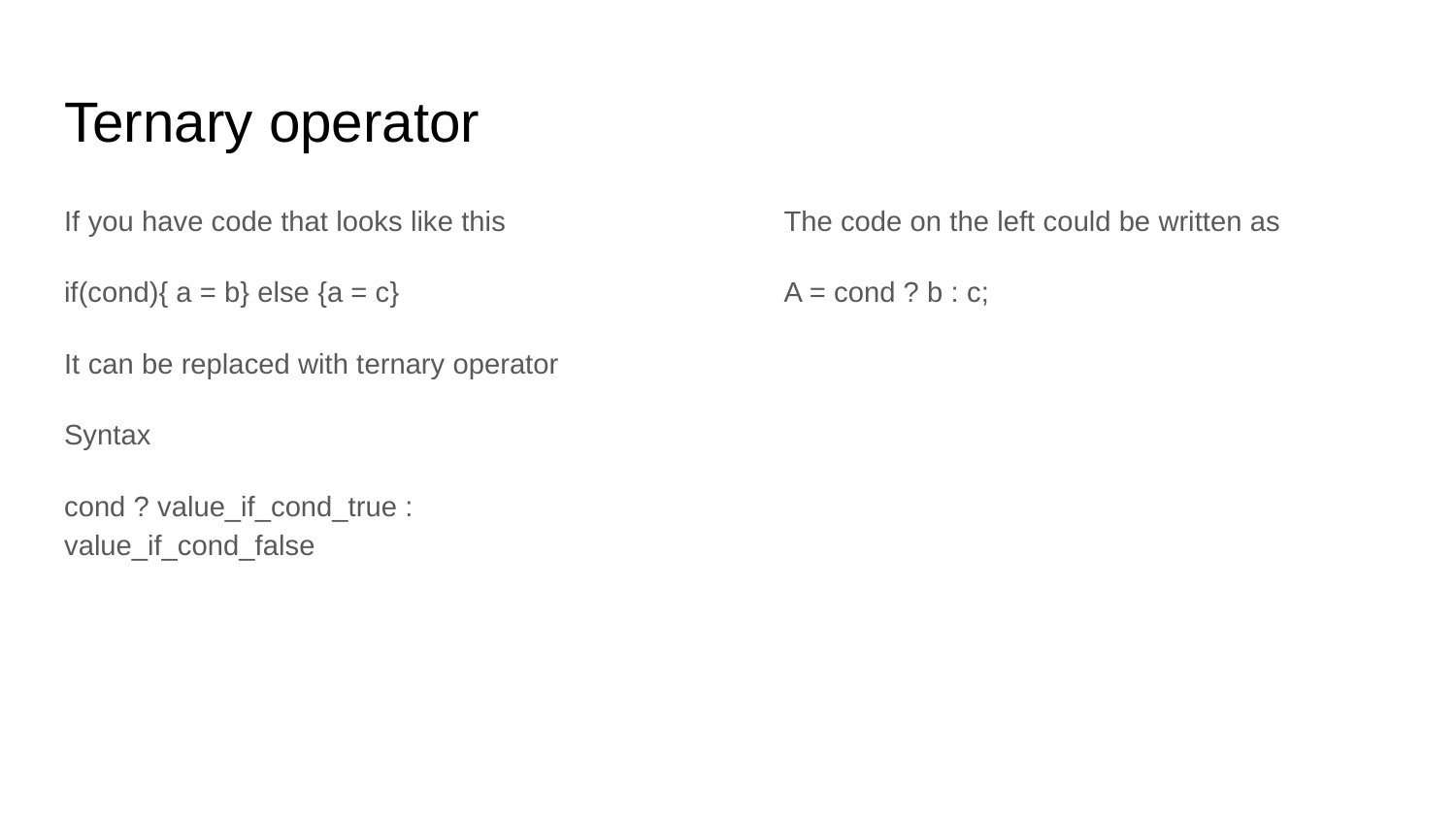

# Ternary operator
If you have code that looks like this
if(cond){ a = b} else {a = c}
It can be replaced with ternary operator
Syntax
cond ? value_if_cond_true : value_if_cond_false
The code on the left could be written as
A = cond ? b : c;